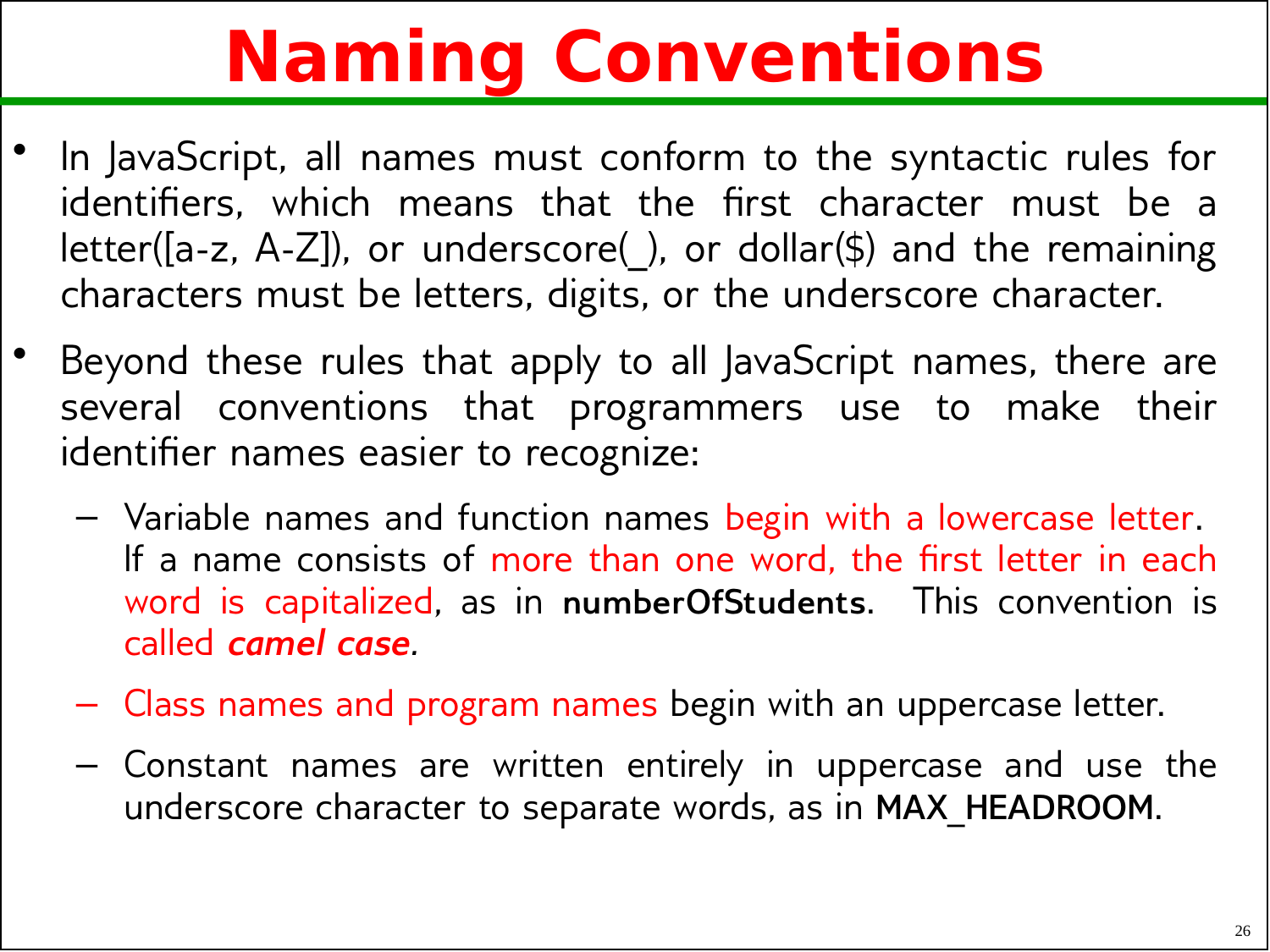

# Naming Conventions
In JavaScript, all names must conform to the syntactic rules for identifiers, which means that the first character must be a letter([a-z, A-Z]), or underscore(_), or dollar($) and the remaining characters must be letters, digits, or the underscore character.
Beyond these rules that apply to all JavaScript names, there are several conventions that programmers use to make their identifier names easier to recognize:
Variable names and function names begin with a lowercase letter.  If a name consists of more than one word, the first letter in each word is capitalized, as in numberOfStudents.  This convention is called camel case.
Class names and program names begin with an uppercase letter.
Constant names are written entirely in uppercase and use the underscore character to separate words, as in MAX_HEADROOM.

26